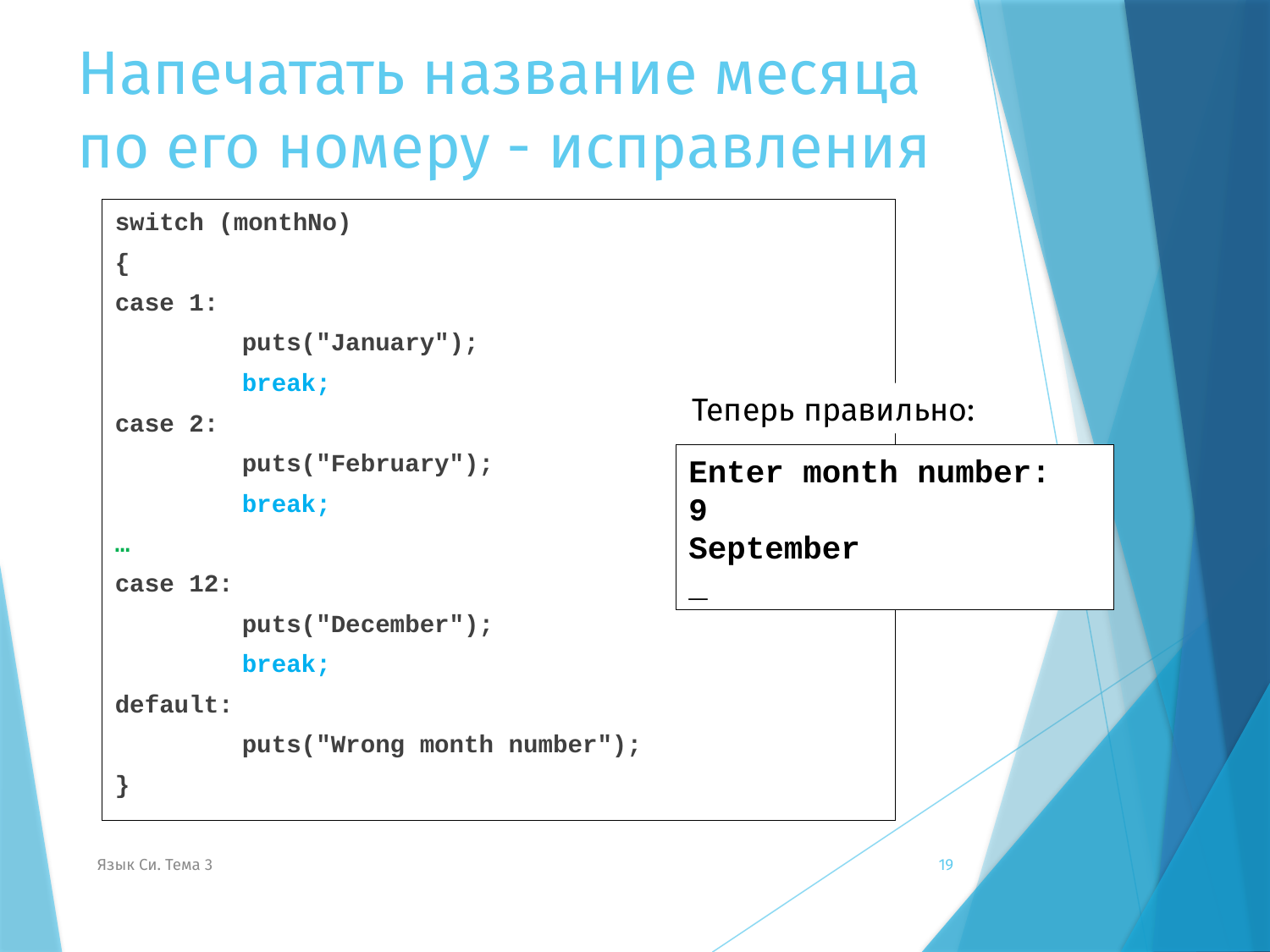

# Напечатать название месяца по его номеру - исправления
switch (monthNo)
{
case 1:
	puts("January");
	break;
case 2:
	puts("February");
	break;
…
case 12:
	puts("December");
	break;
default:
	puts("Wrong month number");
}
Теперь правильно:
Enter month number:
9
September
_
Язык Си. Тема 3
19